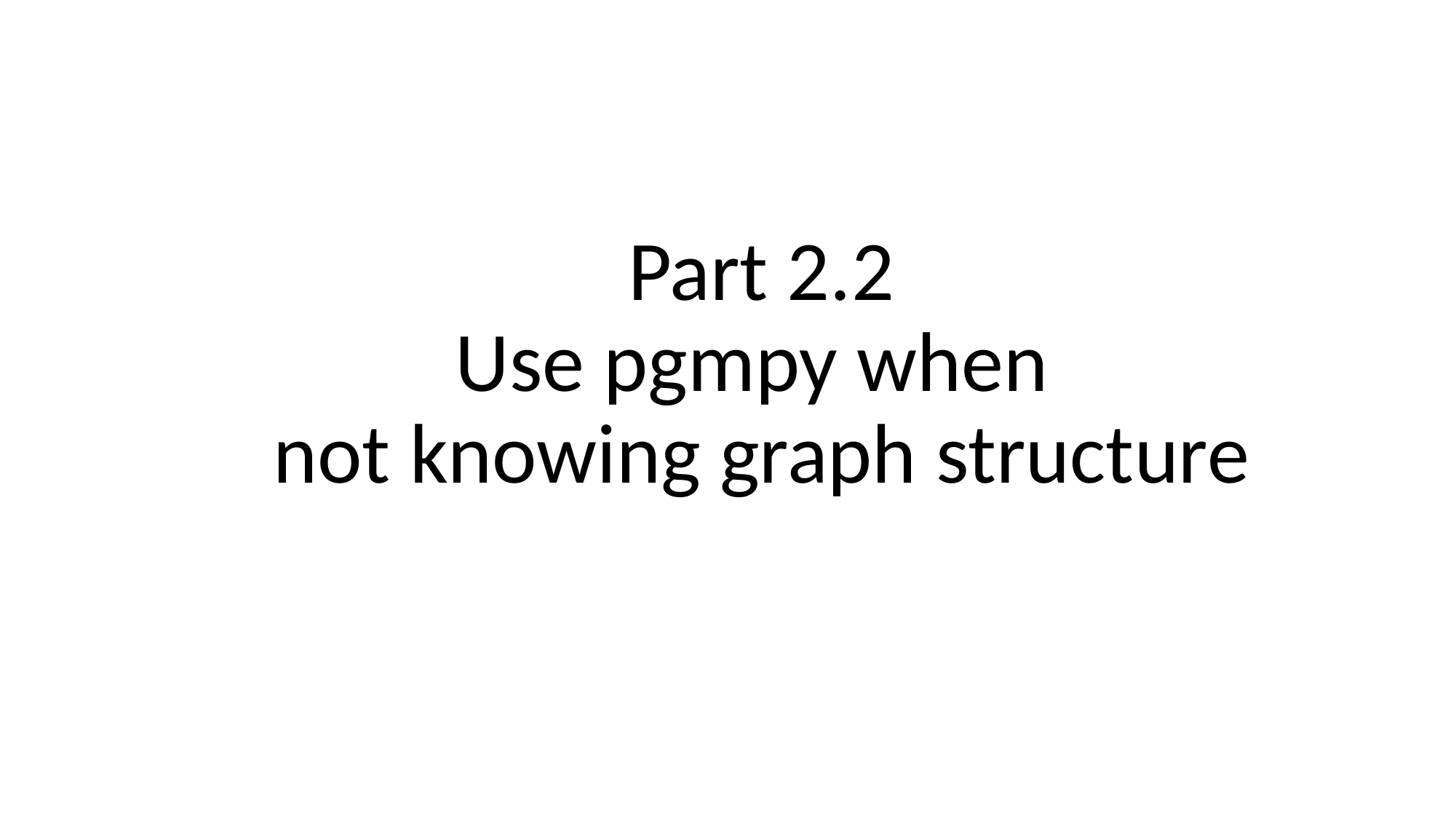

# Part 2.2 Use pgmpy when not knowing graph structure